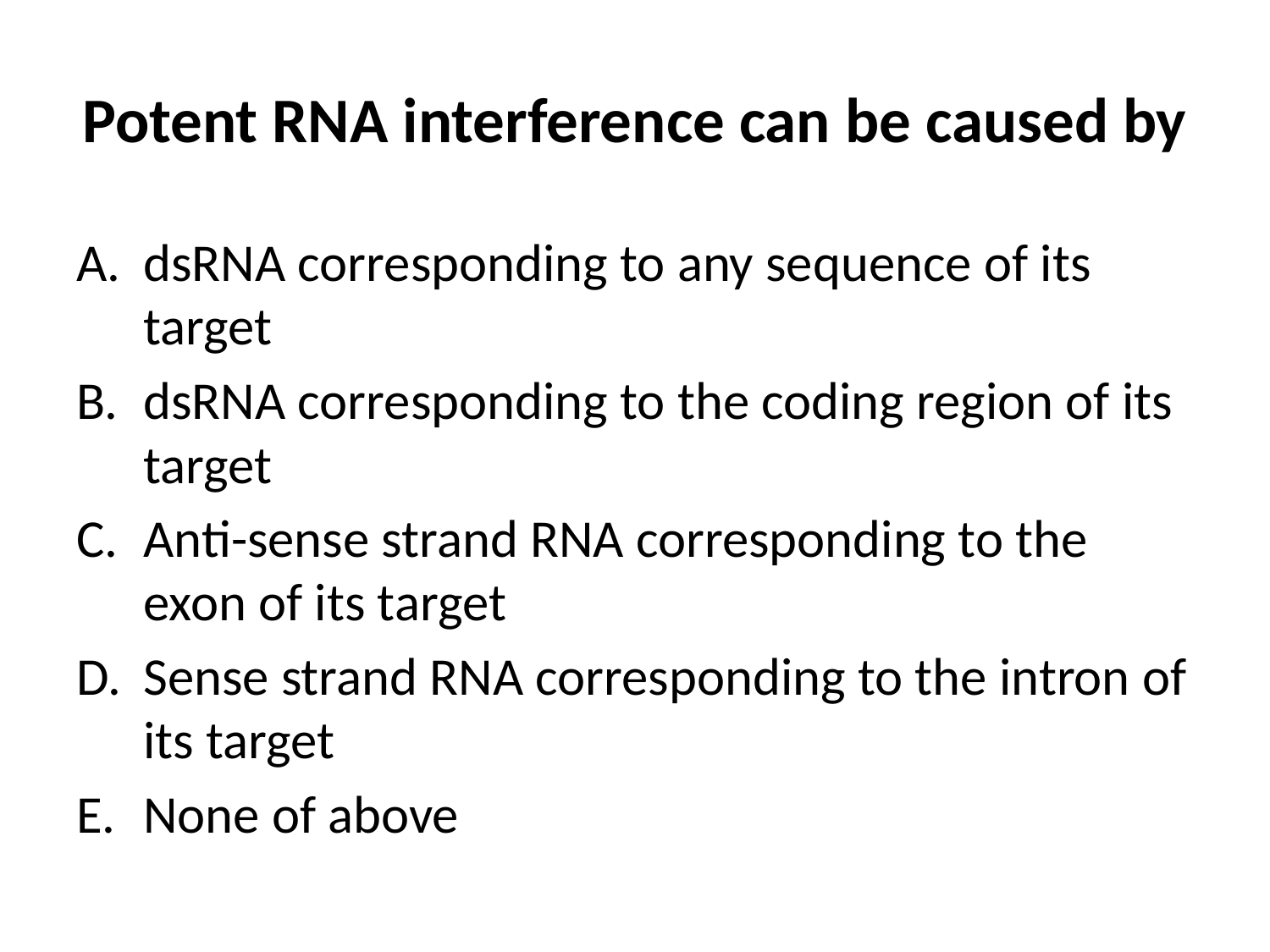

# Potent RNA interference can be caused by
dsRNA corresponding to any sequence of its target
dsRNA corresponding to the coding region of its target
Anti-sense strand RNA corresponding to the exon of its target
Sense strand RNA corresponding to the intron of its target
None of above